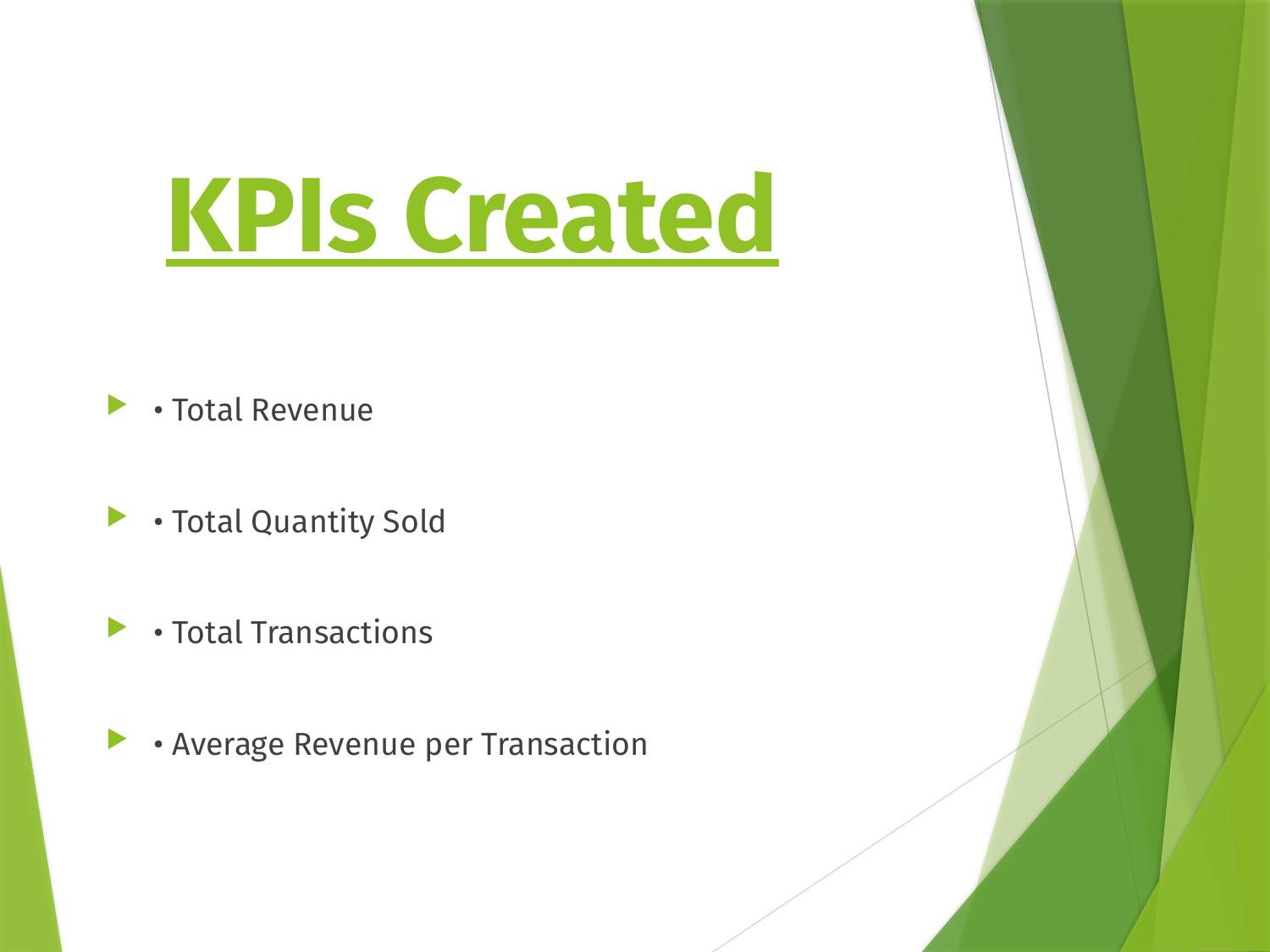

# KPIs Created
• Total Revenue

• Total Quantity Sold

• Total Transactions

• Average Revenue per Transaction